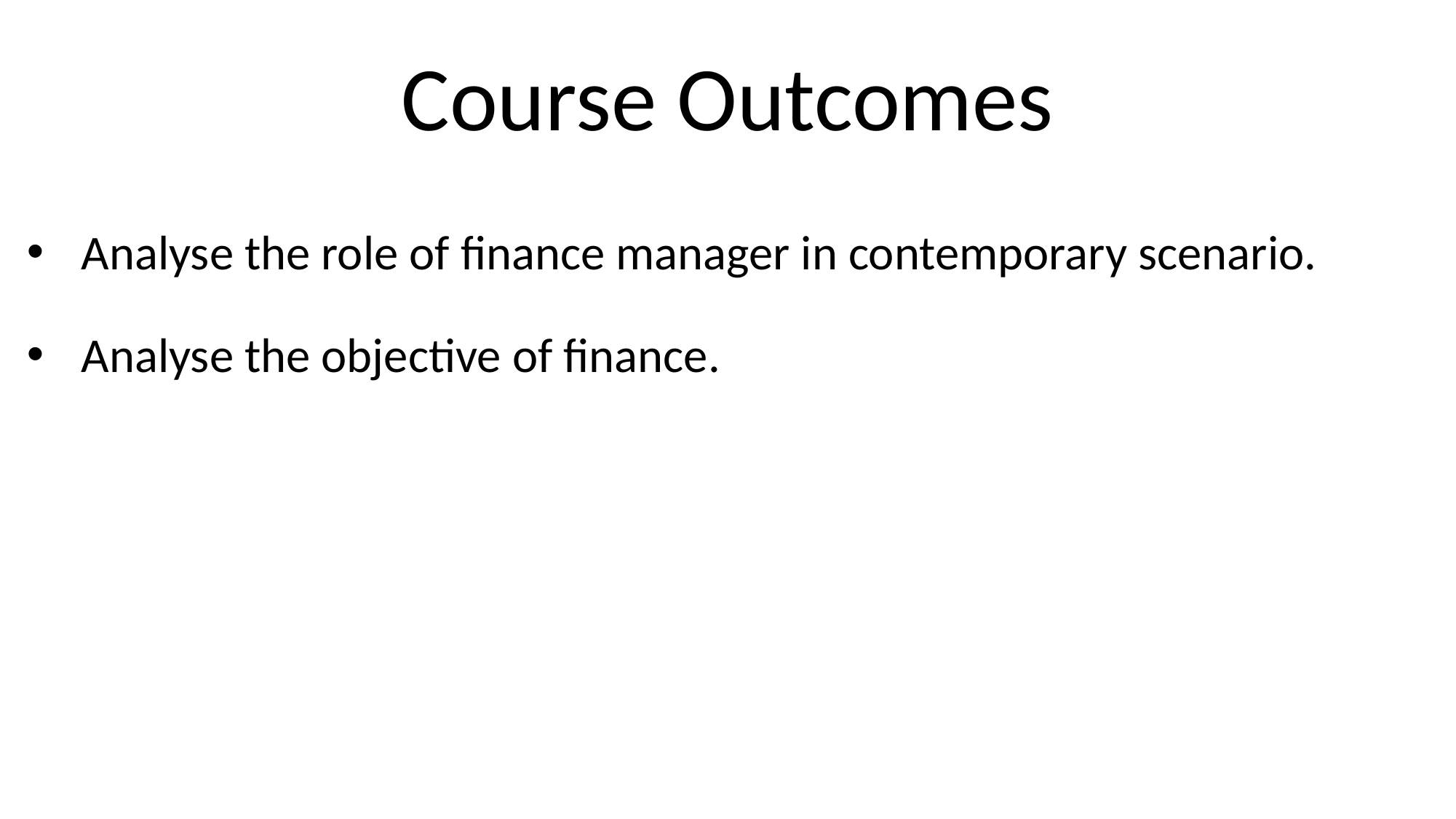

# Course Outcomes
Analyse the role of finance manager in contemporary scenario.
Analyse the objective of finance.